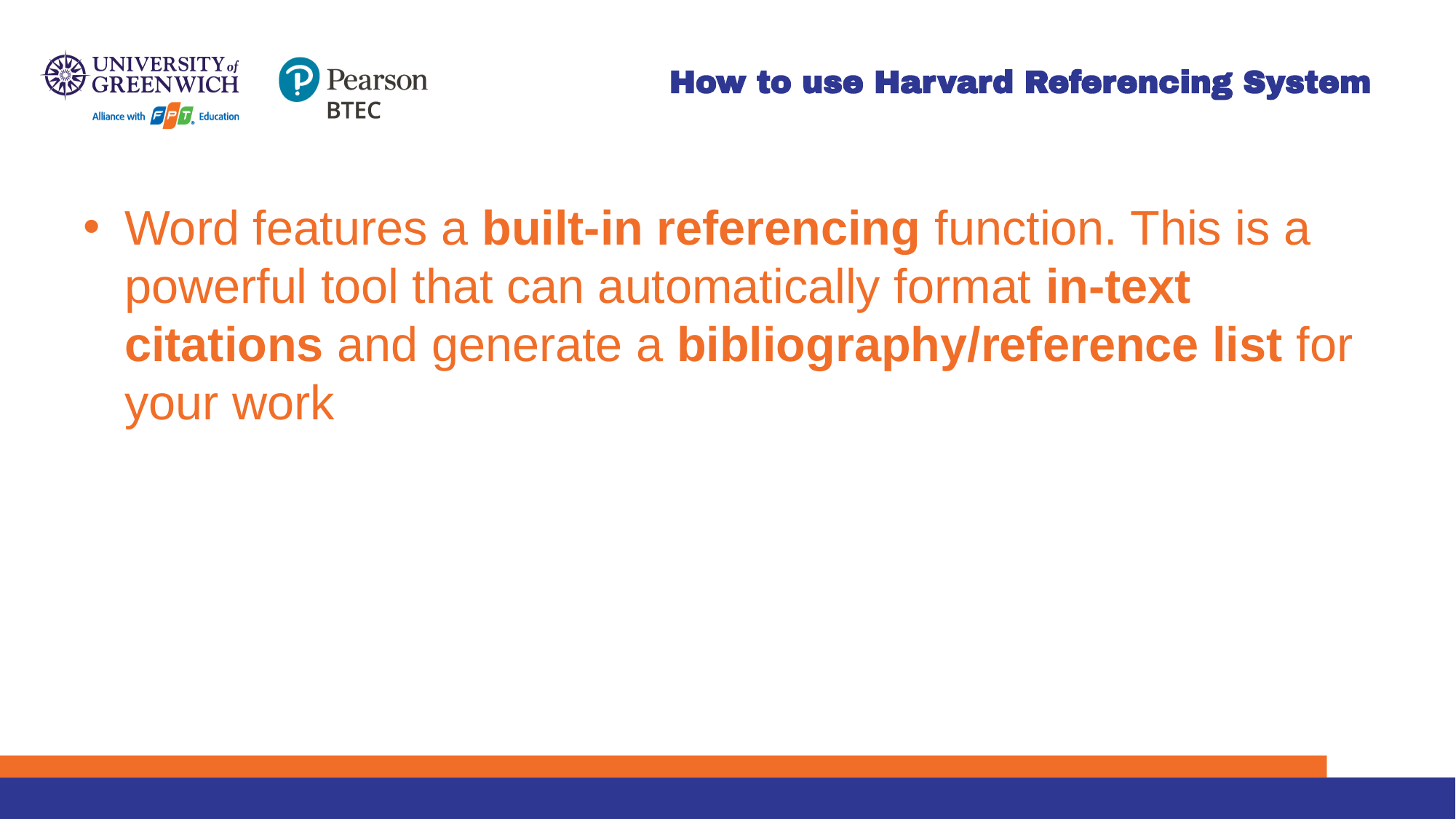

# How to use Harvard Referencing System
Word features a built‐in referencing function. This is a powerful tool that can automatically format in‐text citations and generate a bibliography/reference list for your work